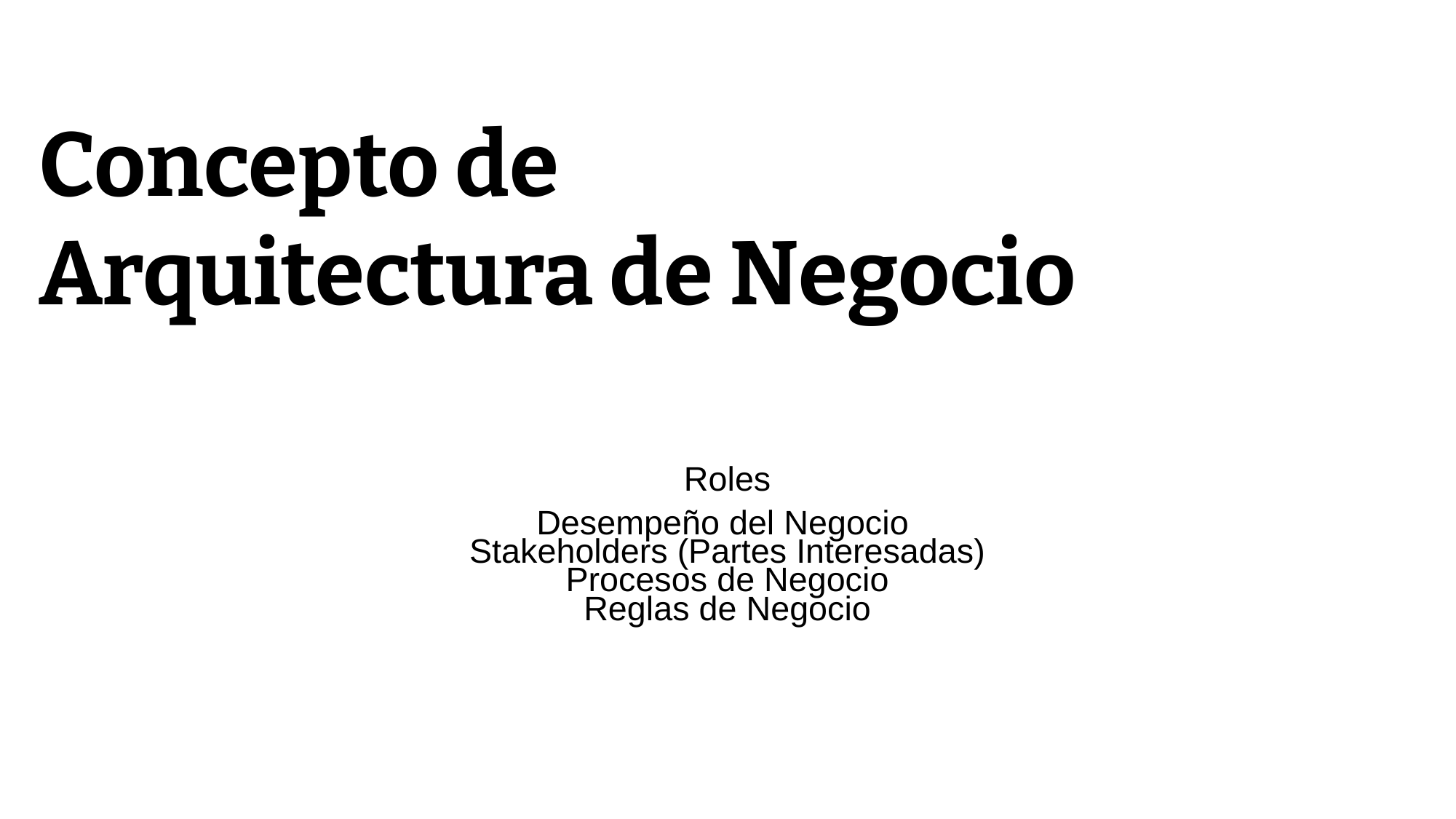

# Concepto de Arquitectura de Negocio

Roles
Desempeño del Negocio
Stakeholders (Partes Interesadas)
Procesos de Negocio
Reglas de Negocio